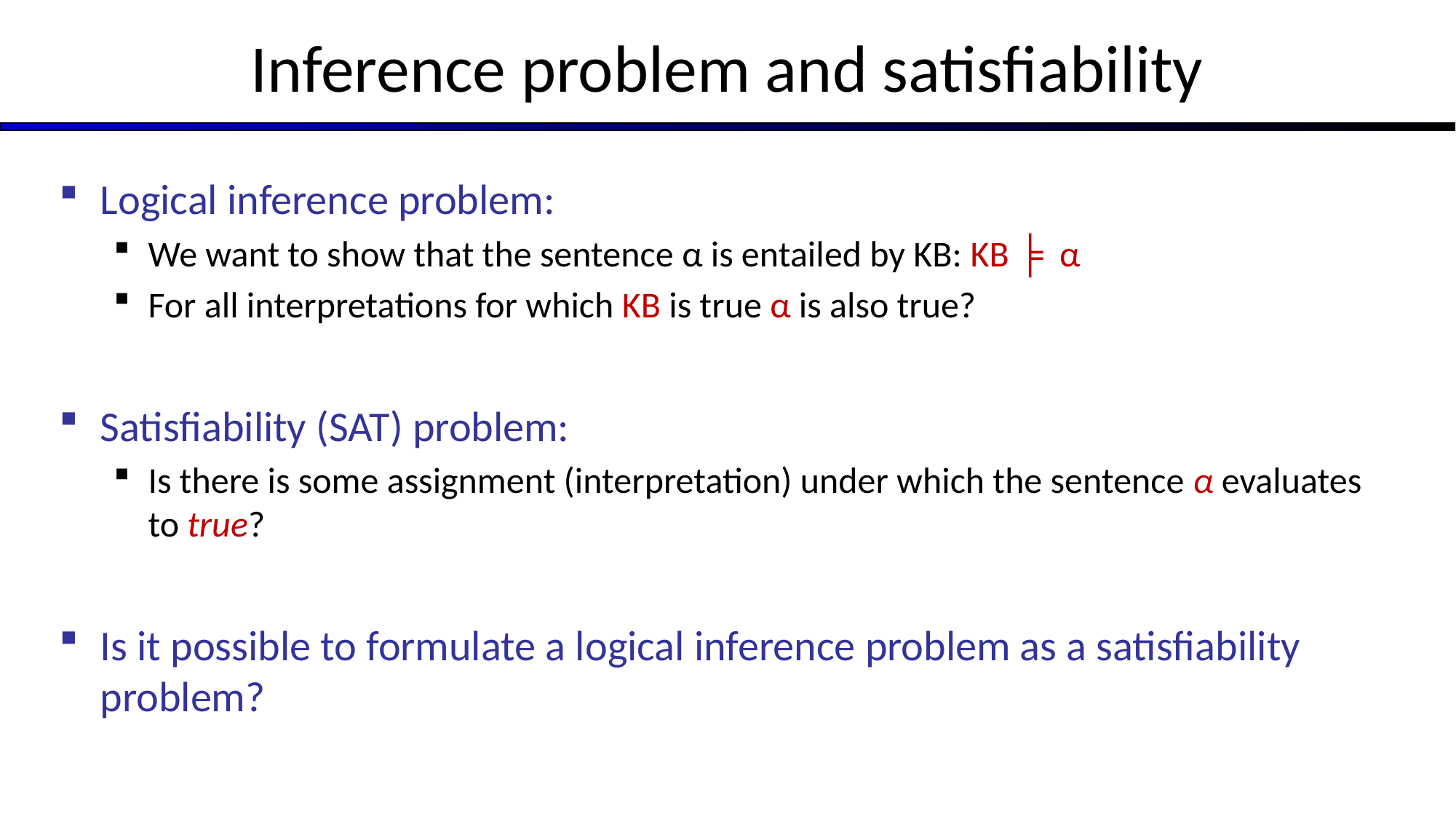

# Inference problem and satisfiability
Logical inference problem:
We want to show that the sentence α is entailed by KB: KB ╞  α
For all interpretations for which KB is true α is also true?

Satisfiability (SAT) problem:
Is there is some assignment (interpretation) under which the sentence α evaluates to true?

Is it possible to formulate a logical inference problem as a satisfiability problem?